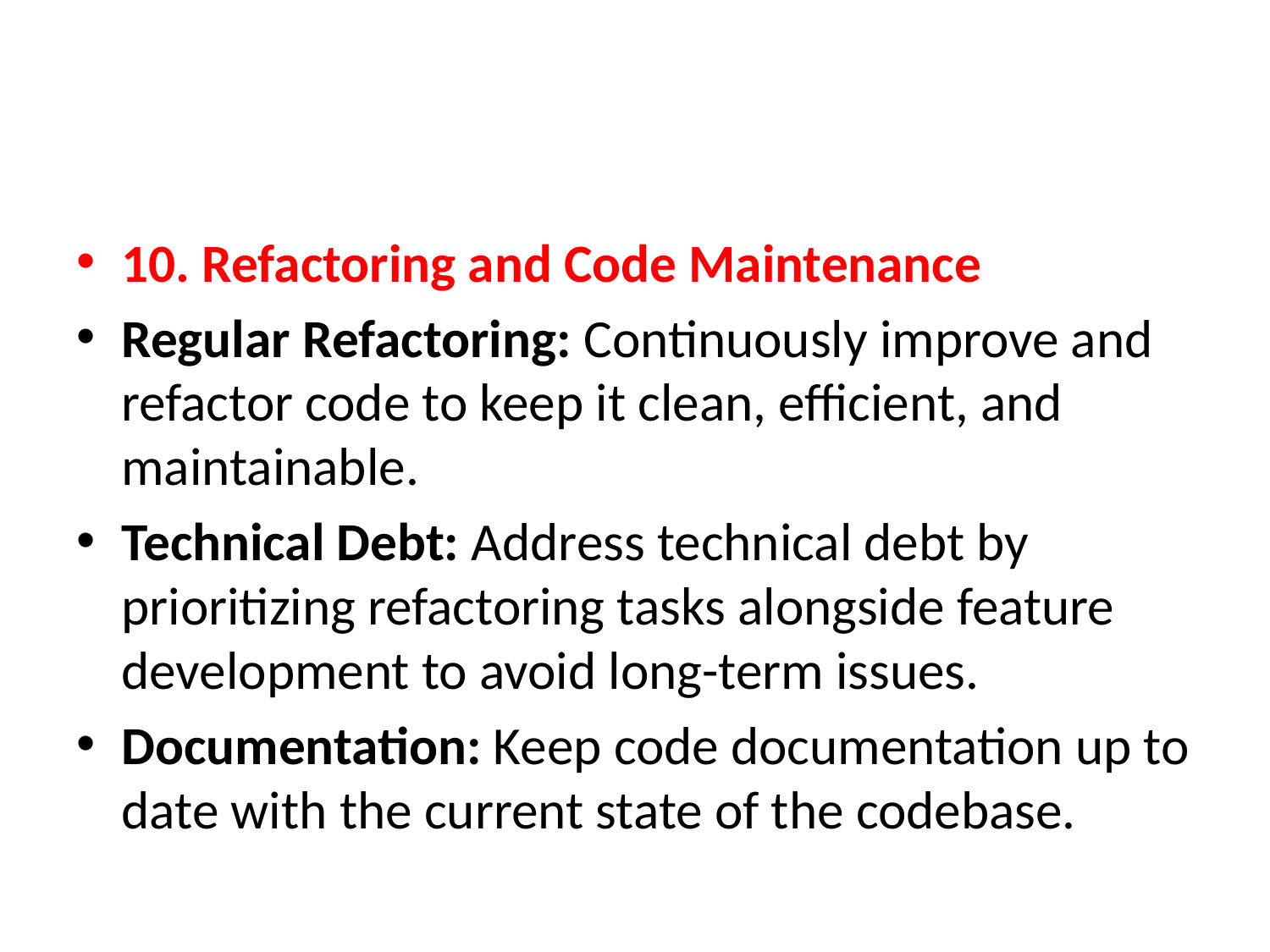

#
10. Refactoring and Code Maintenance
Regular Refactoring: Continuously improve and refactor code to keep it clean, efficient, and maintainable.
Technical Debt: Address technical debt by prioritizing refactoring tasks alongside feature development to avoid long-term issues.
Documentation: Keep code documentation up to date with the current state of the codebase.